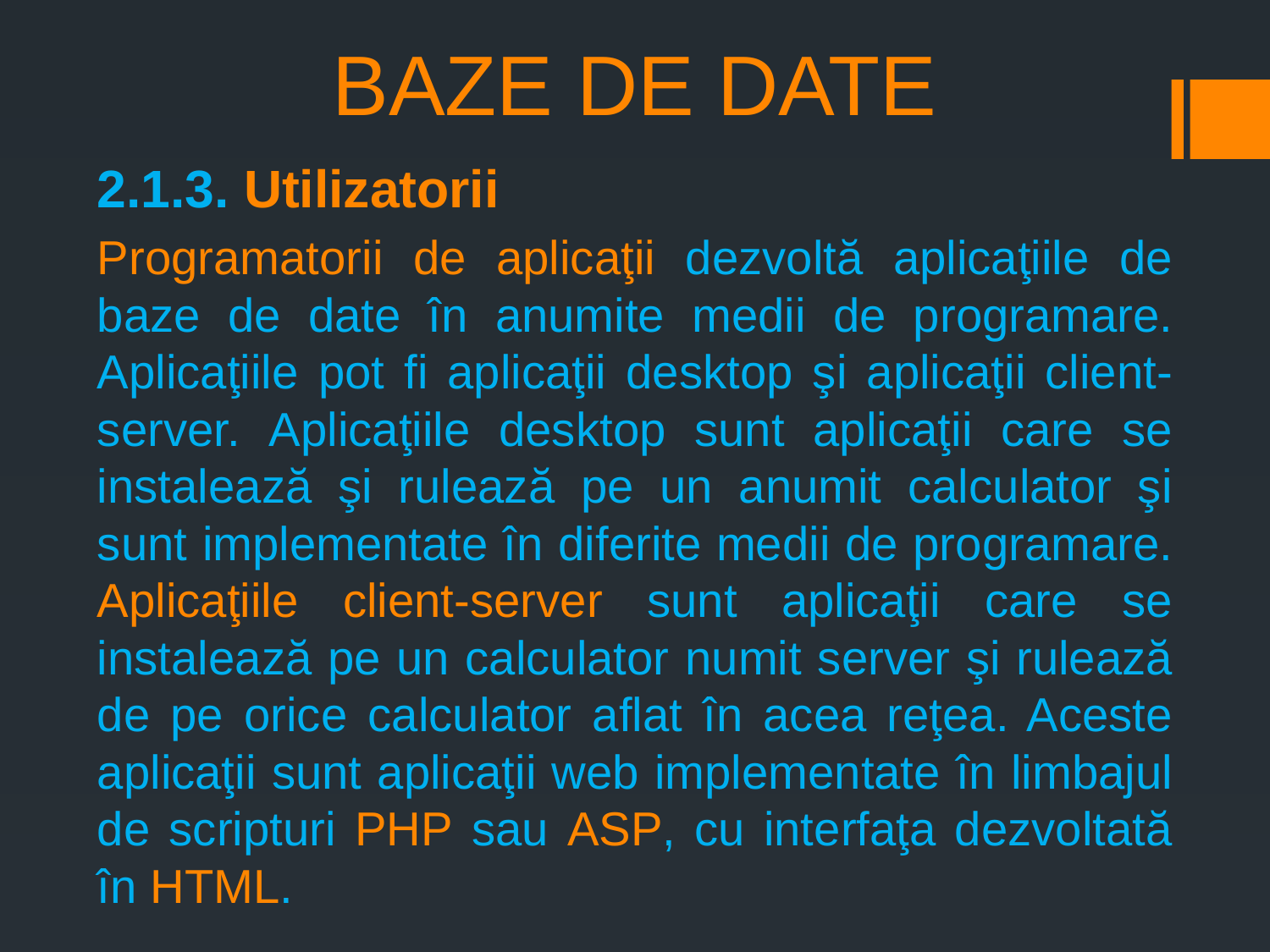

# BAZE DE DATE
2.1.3. Utilizatorii
Programatorii de aplicaţii dezvoltă aplicaţiile de baze de date în anumite medii de programare. Aplicaţiile pot fi aplicaţii desktop şi aplicaţii client-server. Aplicaţiile desktop sunt aplicaţii care se instalează şi rulează pe un anumit calculator şi sunt implementate în diferite medii de programare. Aplicaţiile client-server sunt aplicaţii care se instalează pe un calculator numit server şi rulează de pe orice calculator aflat în acea reţea. Aceste aplicaţii sunt aplicaţii web implementate în limbajul de scripturi PHP sau ASP, cu interfaţa dezvoltată în HTML.